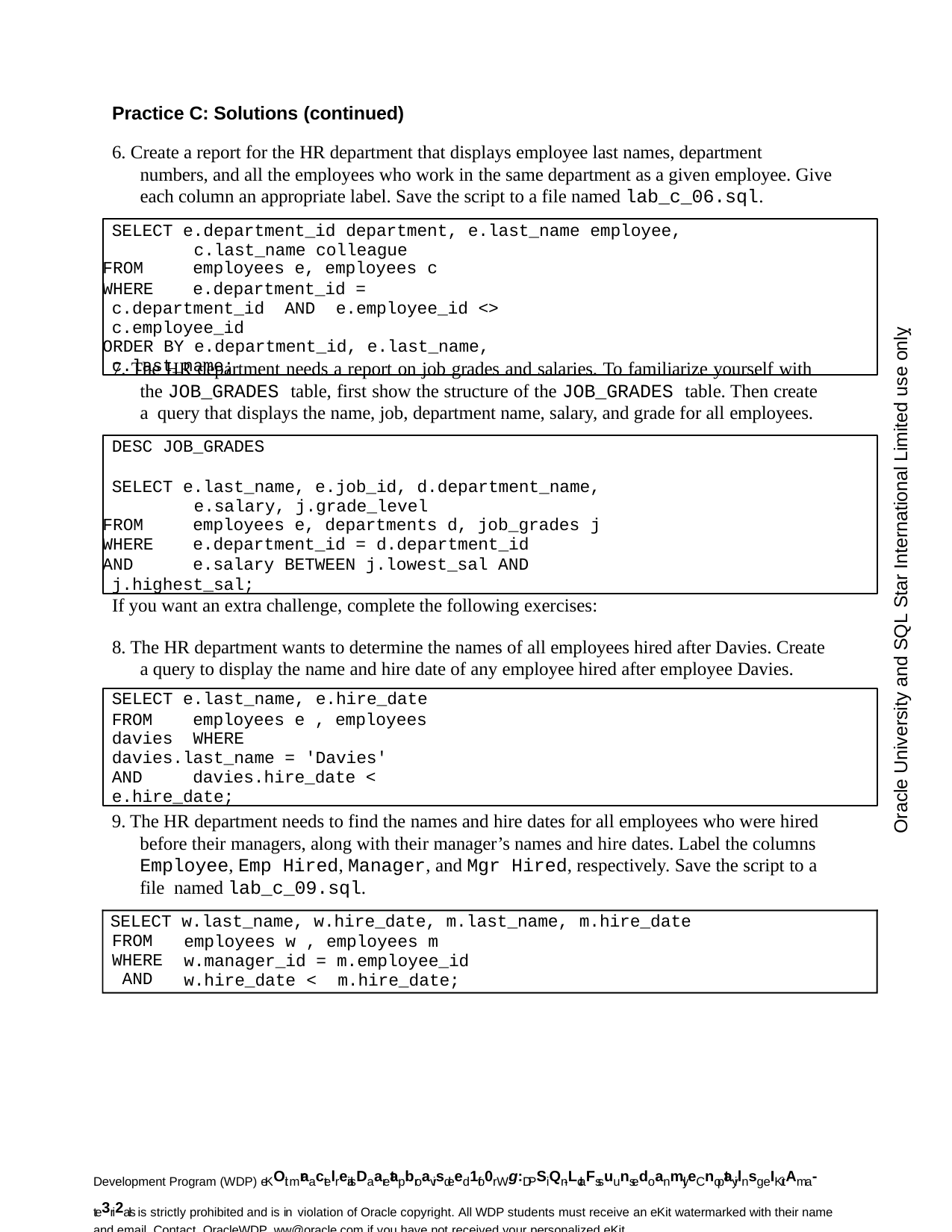

Practice C: Solutions (continued)
6. Create a report for the HR department that displays employee last names, department  numbers, and all the employees who work in the same department as a given employee. Give  each column an appropriate label. Save the script to a file named lab_c_06.sql.
SELECT e.department_id department, e.last_name employee,  c.last_name colleague
FROM	employees e, employees c
WHERE	e.department_id = c.department_id  AND	e.employee_id <> c.employee_id
ORDER BY e.department_id, e.last_name, c.last_name;
Oracle University and SQL Star International Limited use onlyฺ
7. The HR department needs a report on job grades and salaries. To familiarize yourself with  the JOB_GRADES table, first show the structure of the JOB_GRADES table. Then create a  query that displays the name, job, department name, salary, and grade for all employees.
DESC JOB_GRADES

SELECT e.last_name, e.job_id, d.department_name,  e.salary, j.grade_level
FROM	employees e, departments d, job_grades j
WHERE	e.department_id = d.department_id
AND	e.salary BETWEEN j.lowest_sal AND j.highest_sal;
If you want an extra challenge, complete the following exercises:

8. The HR department wants to determine the names of all employees hired after Davies. Create  a query to display the name and hire date of any employee hired after employee Davies.
SELECT e.last_name, e.hire_date
FROM	employees e , employees davies  WHERE	davies.last_name = 'Davies'
AND	davies.hire_date < e.hire_date;
9. The HR department needs to find the names and hire dates for all employees who were hired  before their managers, along with their manager’s names and hire dates. Label the columns  Employee, Emp Hired, Manager, and Mgr Hired, respectively. Save the script to a file  named lab_c_09.sql.
SELECT w.last_name, w.hire_date, m.last_name, m.hire_date

FROM  WHERE  AND
employees w , employees m  w.manager_id = m.employee_id
w.hire_date <	m.hire_date;
Development Program (WDP) eKOit mraactelreialsDaaretapbroavisdeed 1fo0r Wg:DPSiQn-LclaFssuunsedoanmly.eCnoptayilnsg eIKitAma-te3ri2als is strictly prohibited and is in  violation of Oracle copyright. All WDP students must receive an eKit watermarked with their name and email. Contact  OracleWDP_ww@oracle.com if you have not received your personalized eKit.